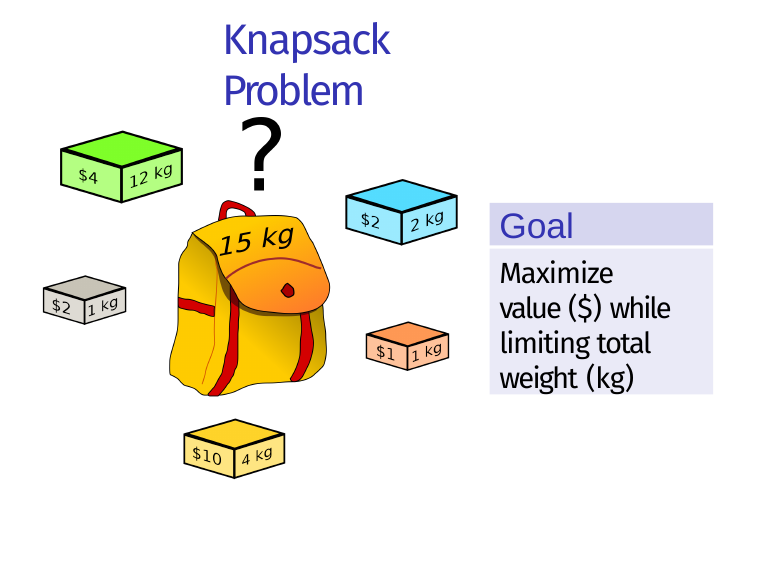

# Knapsack Problem

Goal
Maximize  value ($) while  limiting total  weight (kg)